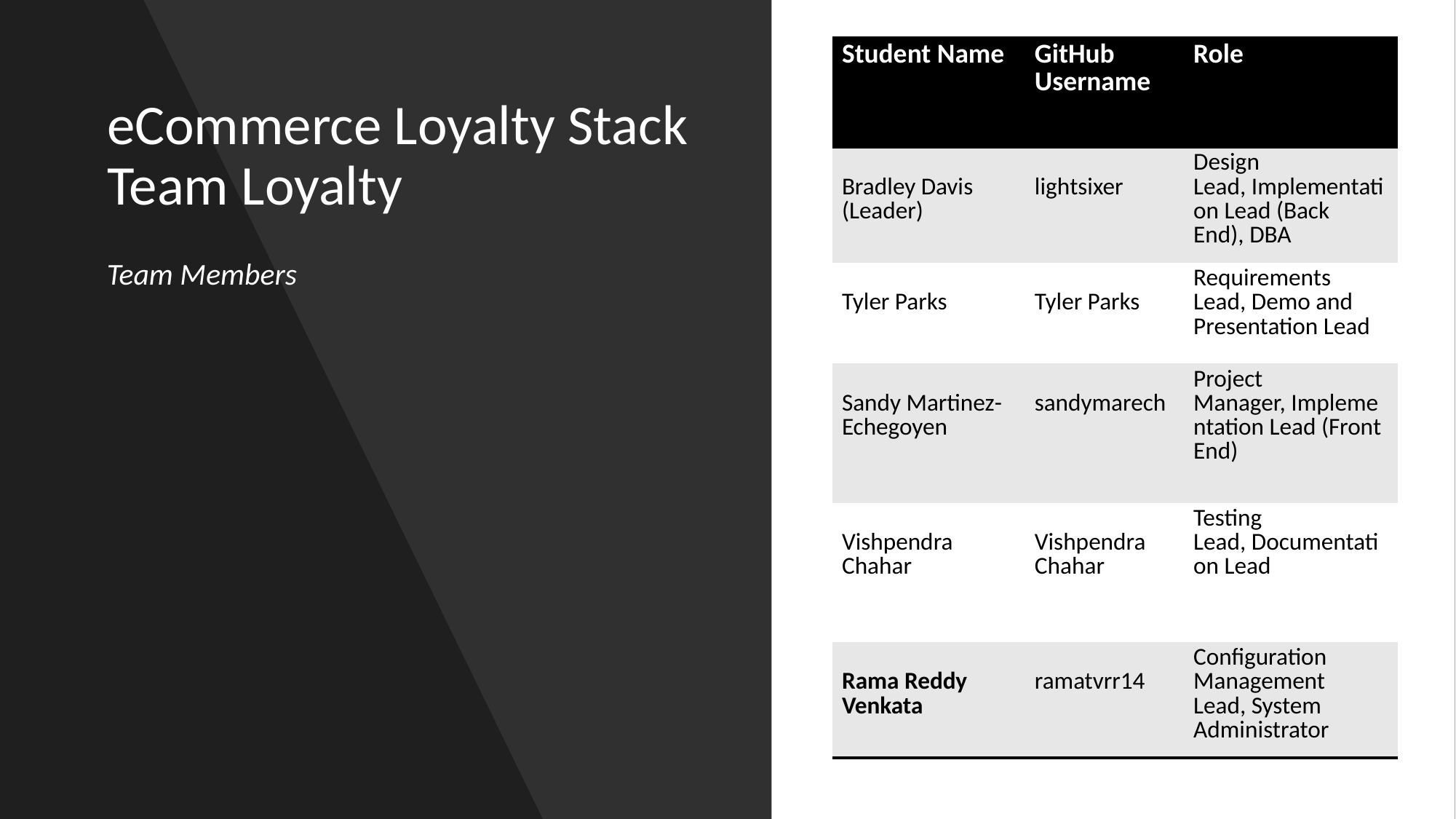

| Student Name | GitHub Username | Role |
| --- | --- | --- |
| Bradley Davis (Leader) | lightsixer | Design Lead, Implementation Lead (Back End), DBA |
| Tyler Parks | Tyler Parks | Requirements Lead, Demo and Presentation Lead |
| Sandy Martinez-Echegoyen | sandymarech | Project Manager, Implementation Lead (Front End) |
| Vishpendra Chahar | Vishpendra Chahar | Testing Lead, Documentation Lead |
| Rama Reddy Venkata | ramatvrr14 | Configuration Management Lead, System Administrator |
# eCommerce Loyalty Stack Team Loyalty
Team Members